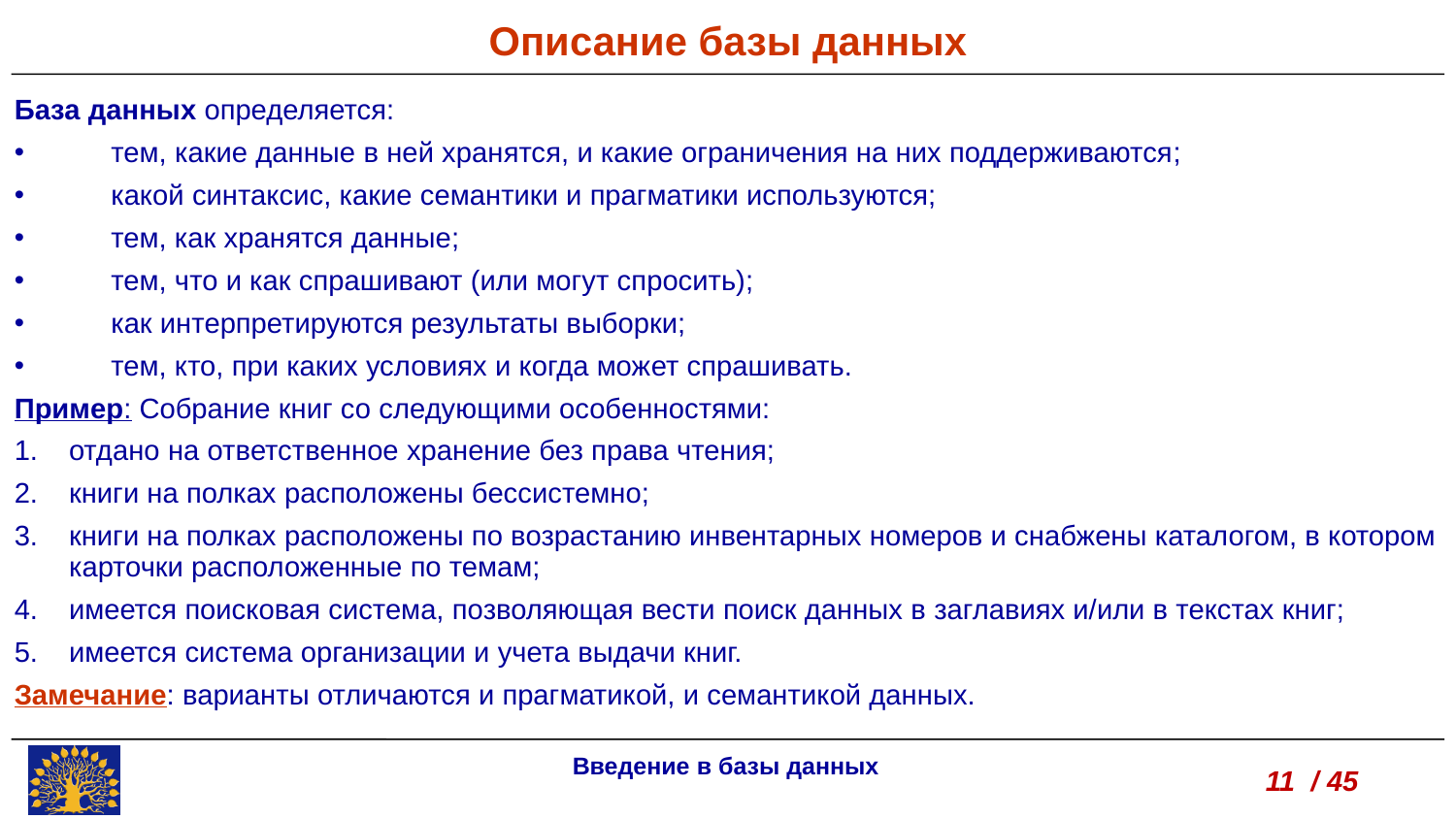

Описание базы данных
База данных определяется:
тем, какие данные в ней хранятся, и какие ограничения на них поддерживаются;
какой синтаксис, какие семантики и прагматики используются;
тем, как хранятся данные;
тем, что и как спрашивают (или могут спросить);
как интерпретируются результаты выборки;
тем, кто, при каких условиях и когда может спрашивать.
Пример: Собрание книг со следующими особенностями:
отдано на ответственное хранение без права чтения;
книги на полках расположены бессистемно;
книги на полках расположены по возрастанию инвентарных номеров и снабжены каталогом, в котором карточки расположенные по темам;
имеется поисковая система, позволяющая вести поиск данных в заглавиях и/или в текстах книг;
имеется система организации и учета выдачи книг.
Замечание: варианты отличаются и прагматикой, и семантикой данных.